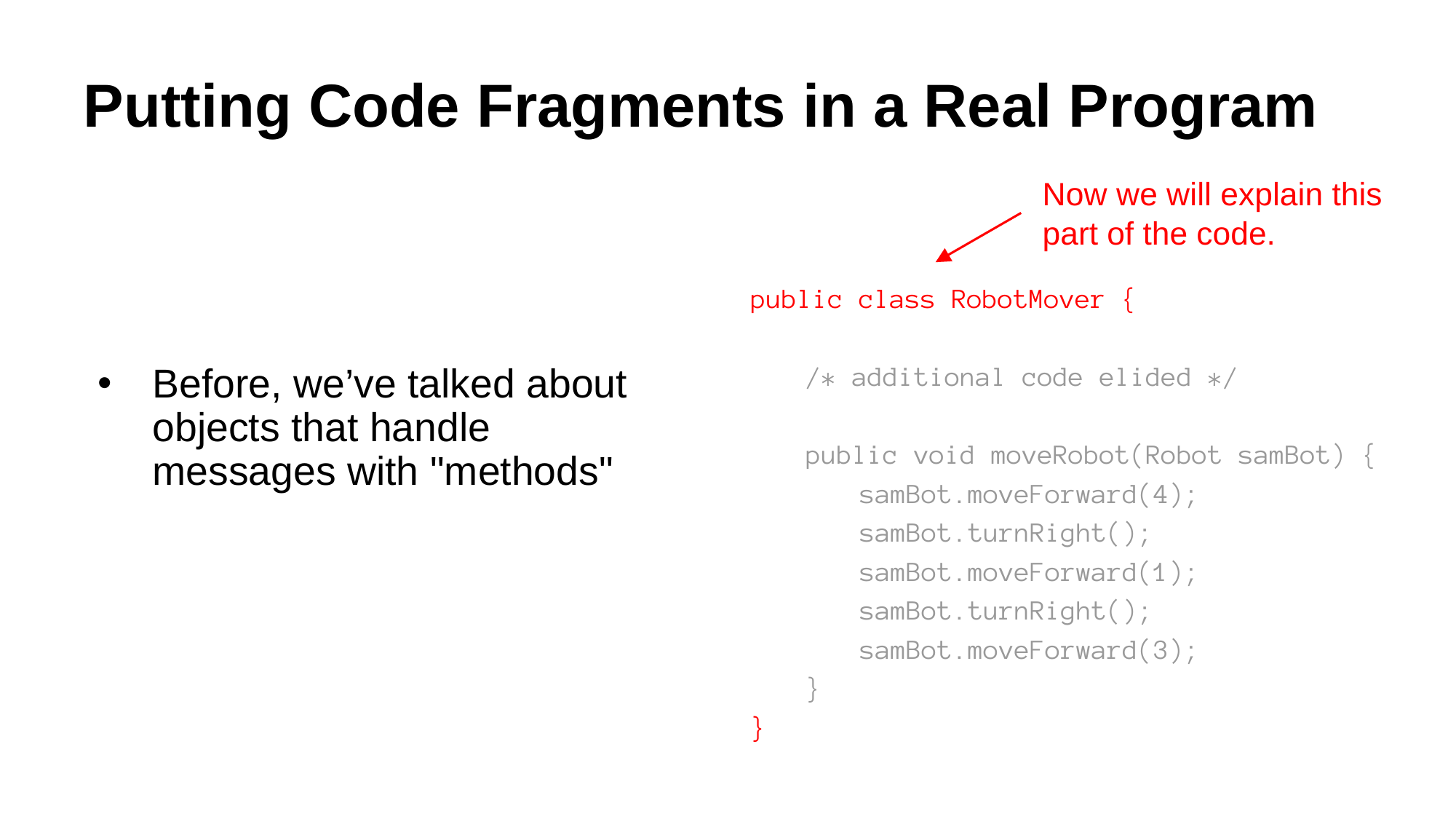

# Putting Code Fragments in a Real Program
Now we will explain this part of the code.
public class RobotMover {

/* additional code elided */

public void moveRobot(Robot samBot) {
	samBot.moveForward(4);
	samBot.turnRight();
	samBot.moveForward(1);
	samBot.turnRight();
	samBot.moveForward(3);
}
}
Before, we’ve talked about objects that handle messages with "methods"